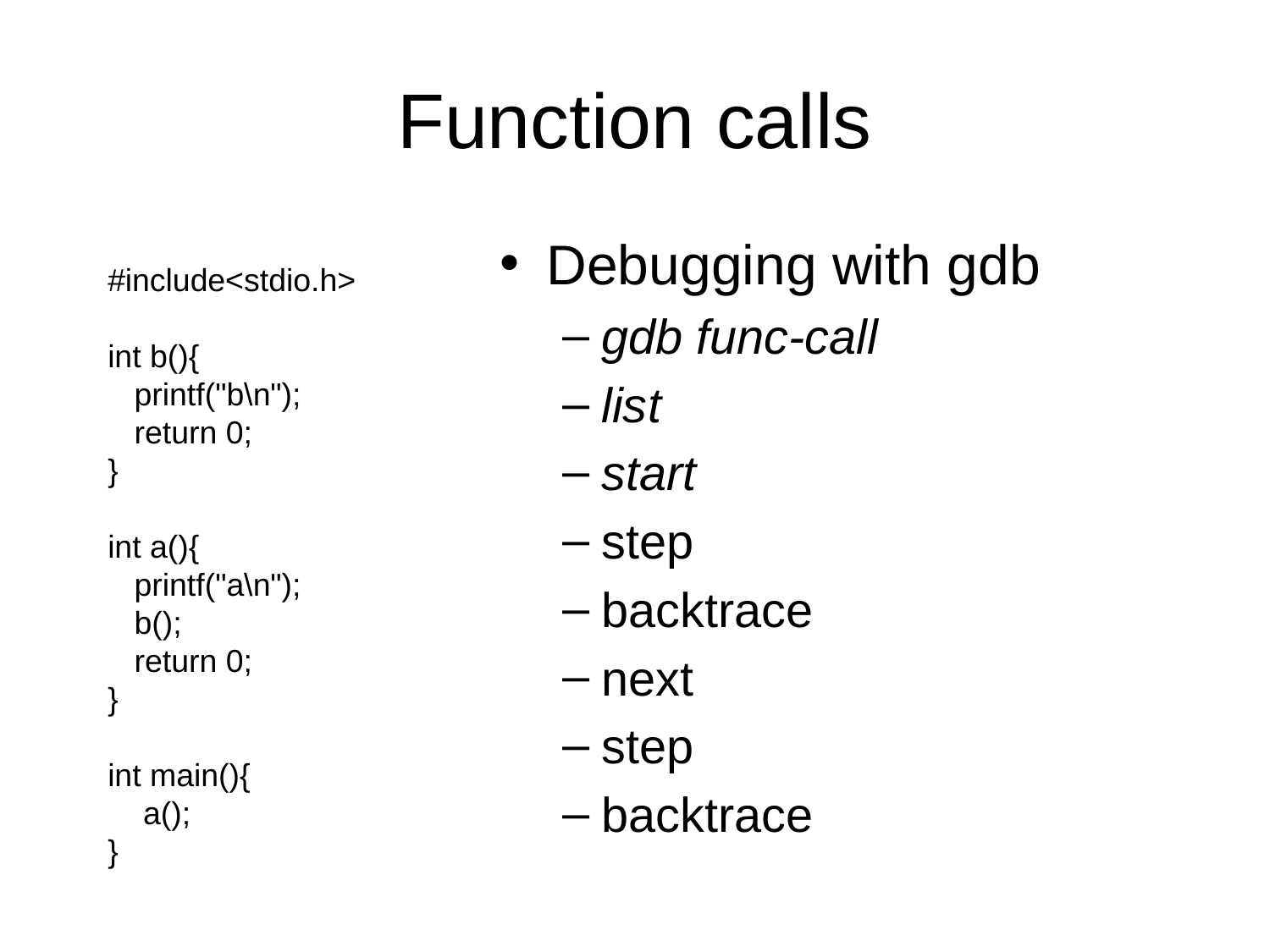

# Function calls
Debugging with gdb
gdb func-call
list
start
step
backtrace
next
step
backtrace
#include<stdio.h>

int b(){
   printf("b\n");
   return 0;
}

int a(){
   printf("a\n");
   b();
   return 0;
}

int main(){
    a();
}